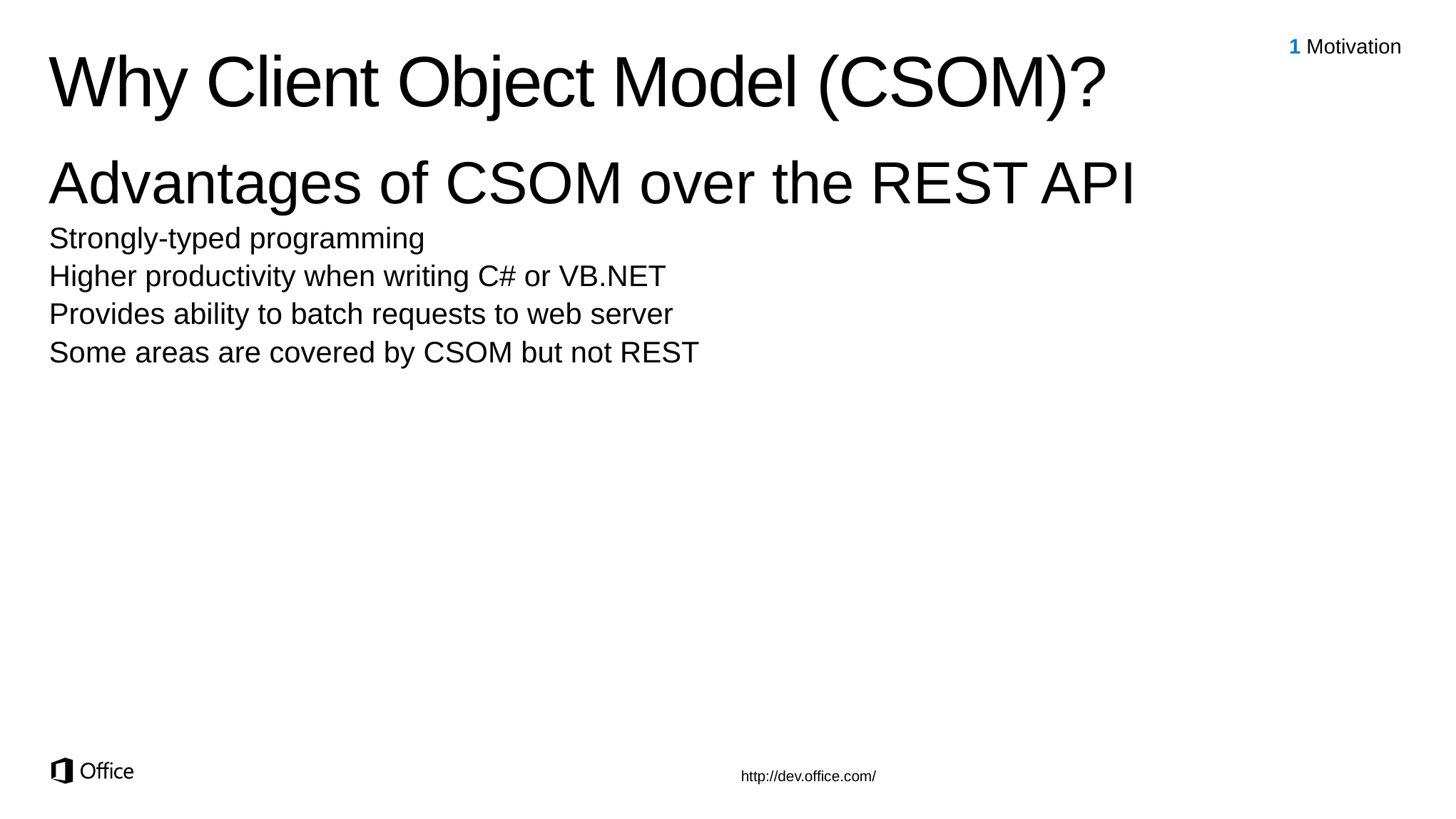

1 Motivation

# Why Client Object Model (CSOM)?
Advantages of CSOM over the REST API
Strongly-typed programming
Higher productivity when writing C# or VB.NET
Provides ability to batch requests to web server
Some areas are covered by CSOM but not REST